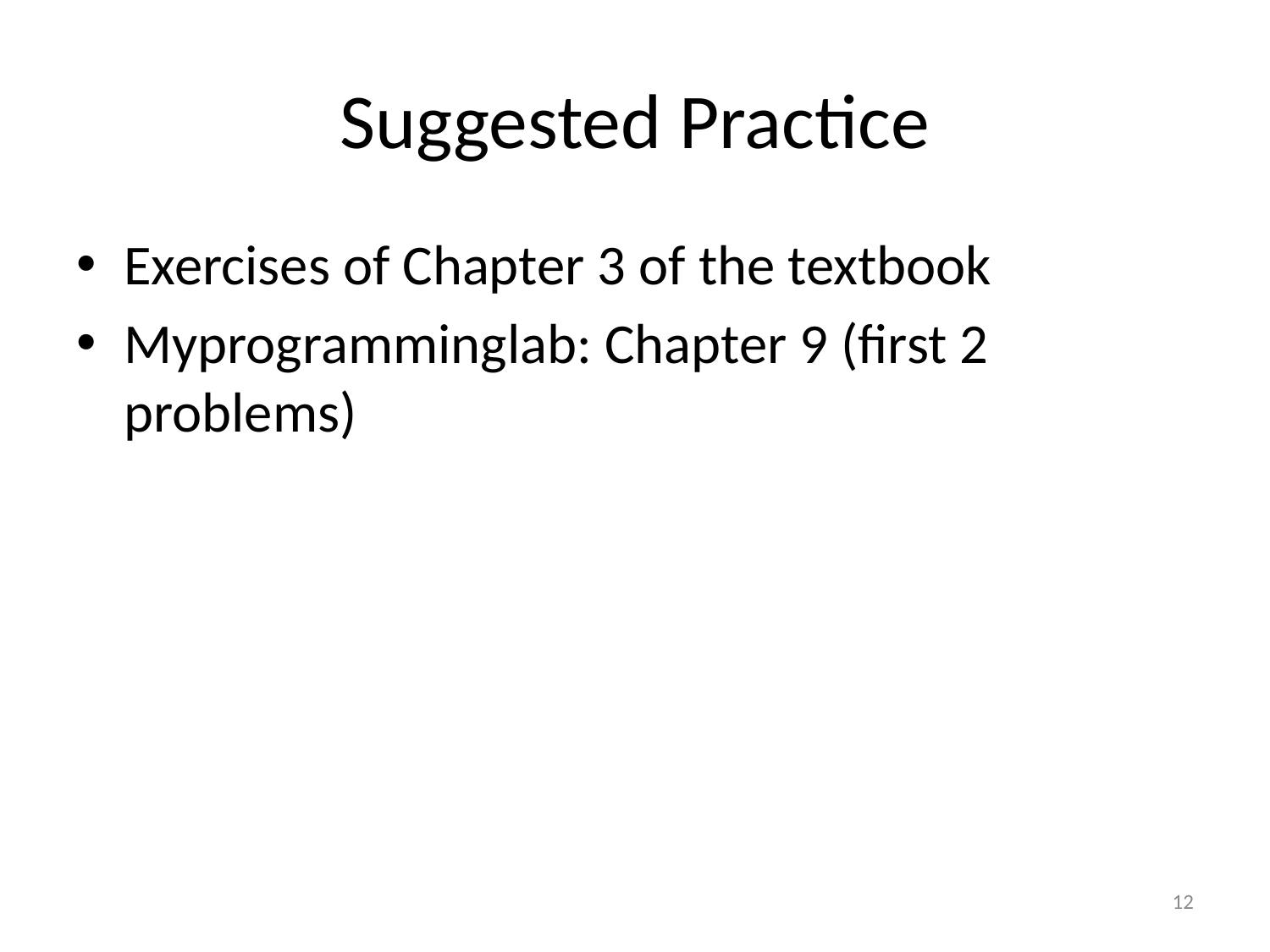

# Suggested Practice
Exercises of Chapter 3 of the textbook
Myprogramminglab: Chapter 9 (first 2 problems)
12